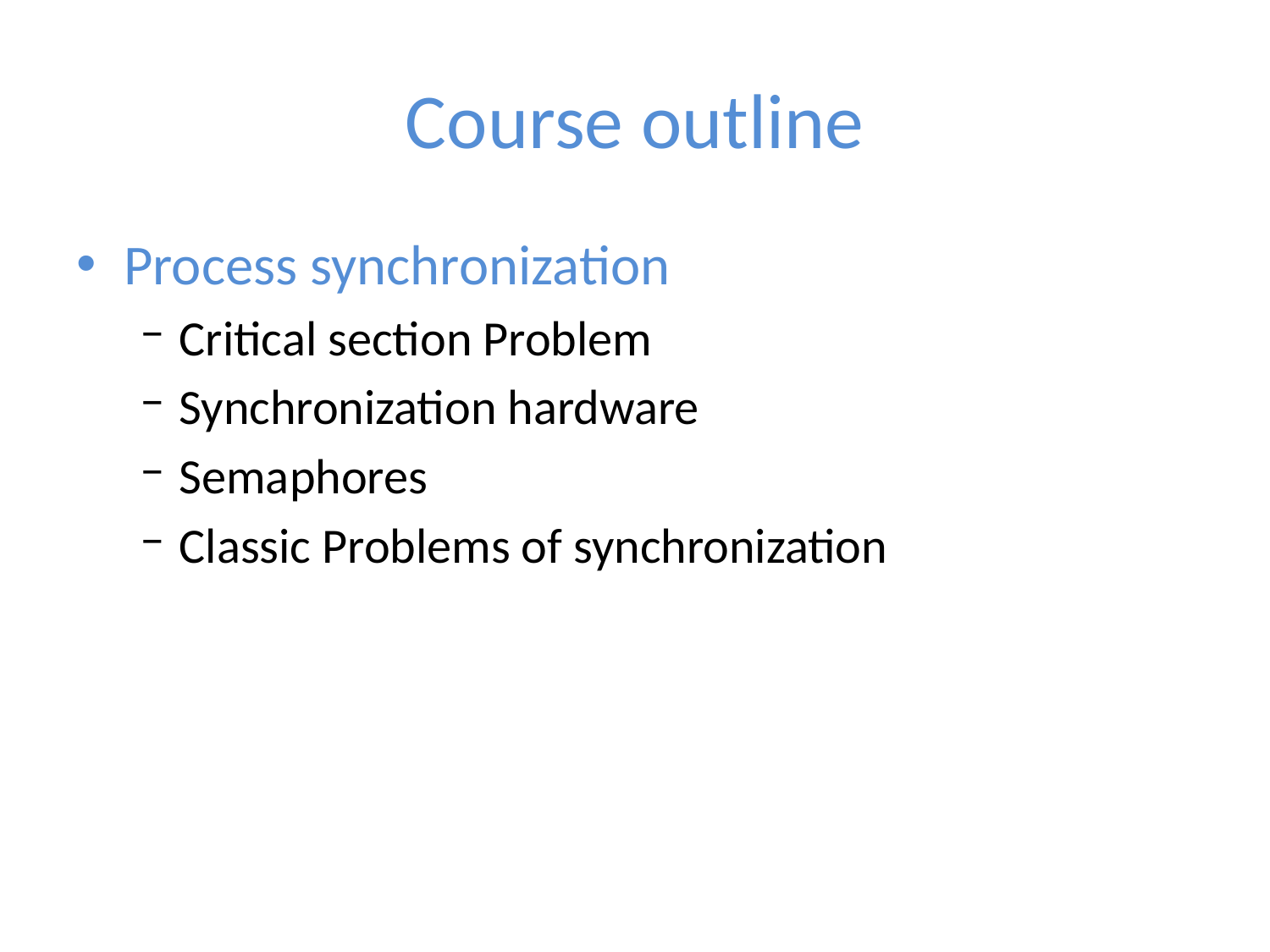

# Course outline
Process synchronization
Critical section Problem
Synchronization hardware
Semaphores
Classic Problems of synchronization